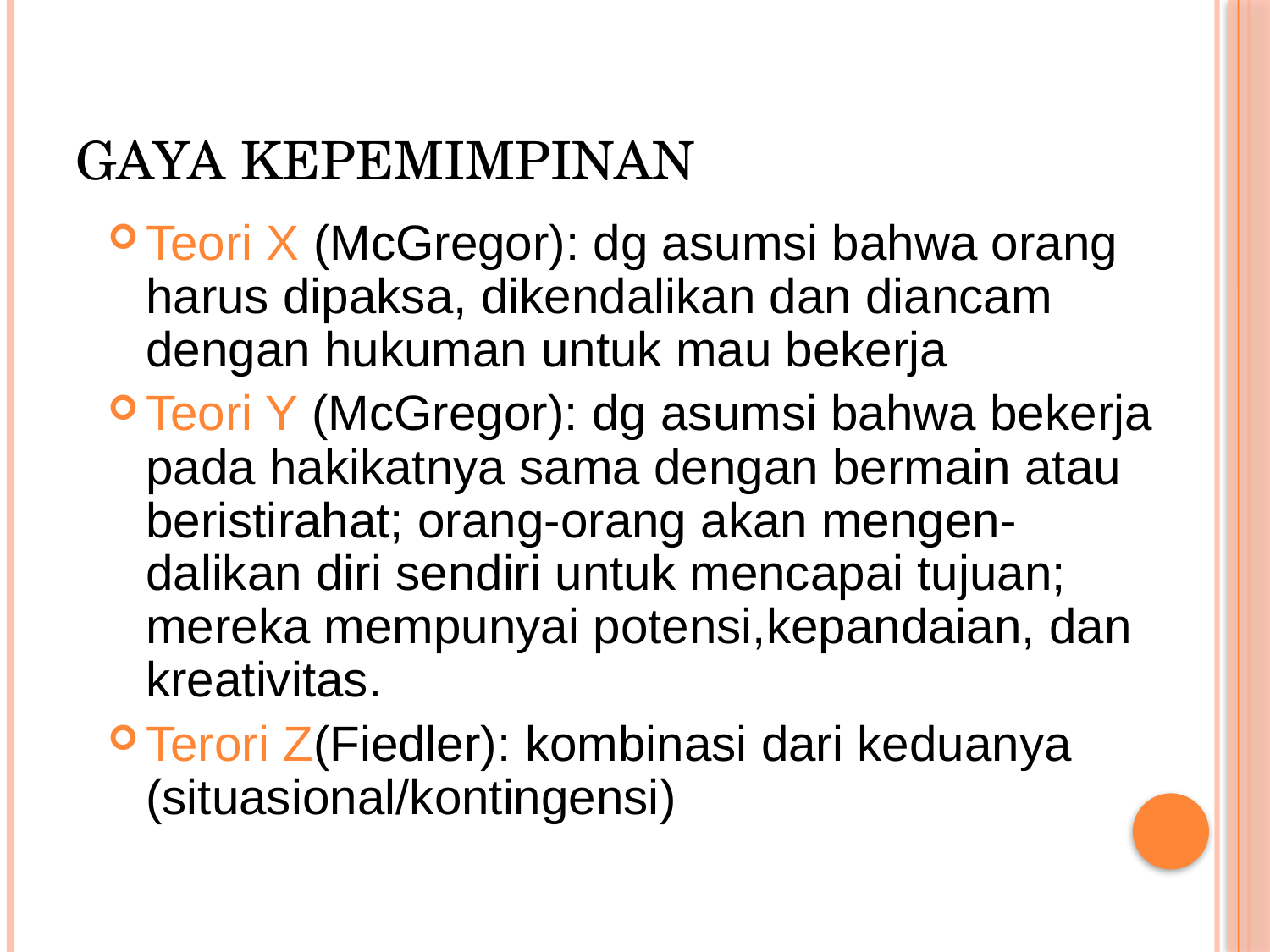

# Gaya Kepemimpinan
Teori X (McGregor): dg asumsi bahwa orang harus dipaksa, dikendalikan dan diancam dengan hukuman untuk mau bekerja
Teori Y (McGregor): dg asumsi bahwa bekerja pada hakikatnya sama dengan bermain atau beristirahat; orang-orang akan mengen-dalikan diri sendiri untuk mencapai tujuan; mereka mempunyai potensi,kepandaian, dan kreativitas.
Terori Z(Fiedler): kombinasi dari keduanya (situasional/kontingensi)